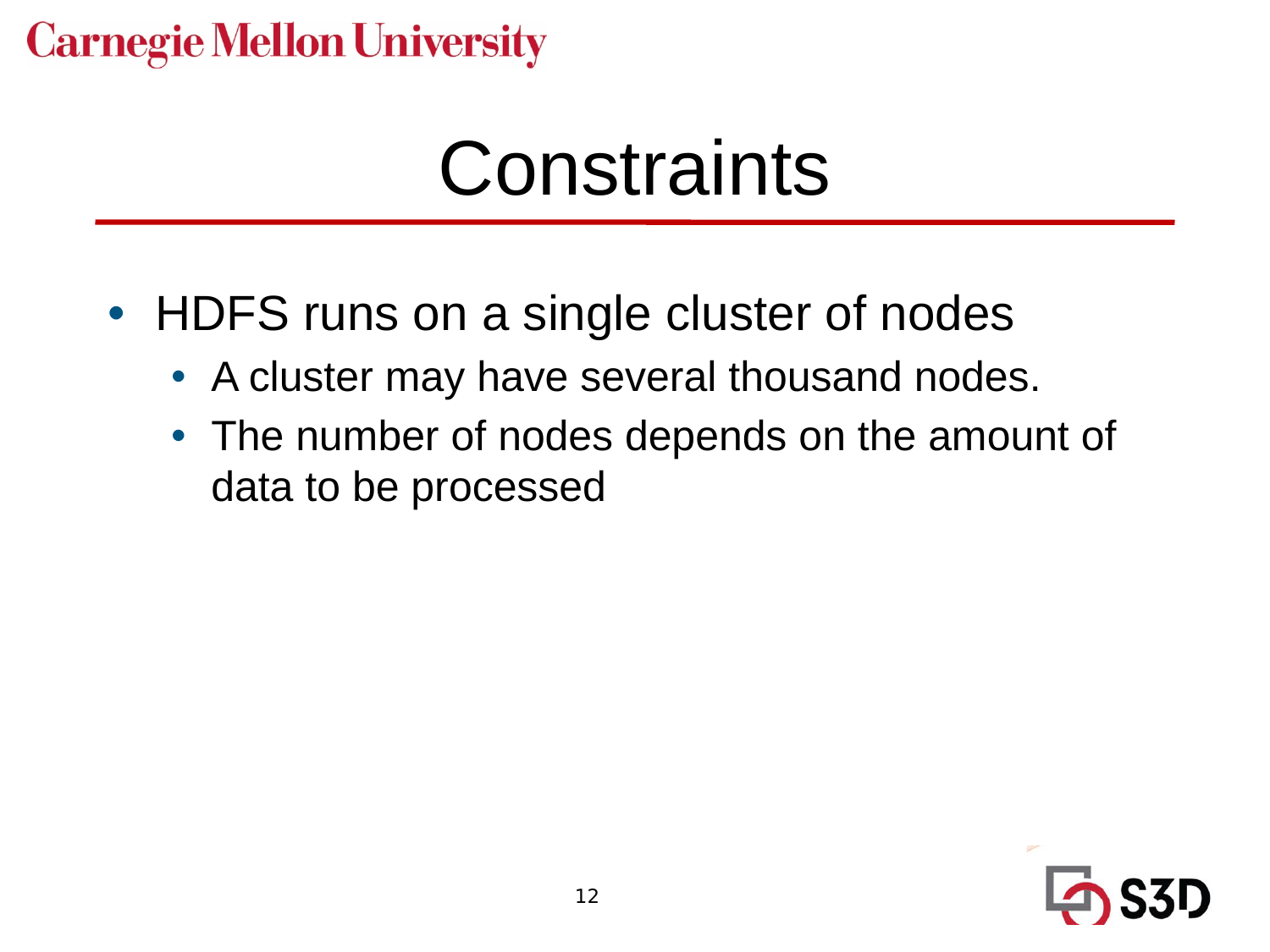

# Constraints
HDFS runs on a single cluster of nodes
A cluster may have several thousand nodes.
The number of nodes depends on the amount of data to be processed